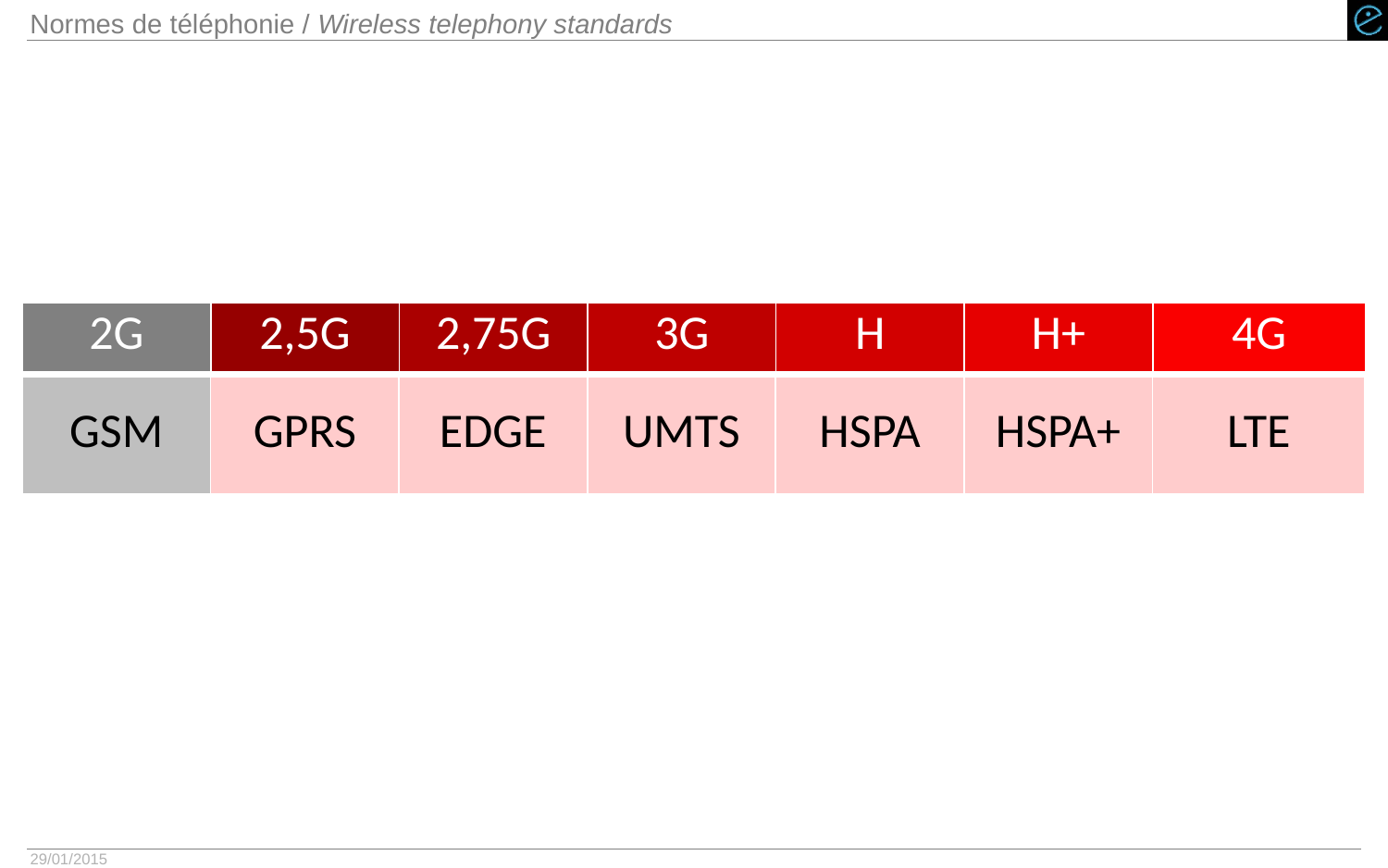

# Normes de téléphonie / Wireless telephony standards
| 2G | 2,5G | 2,75G | 3G | H | H+ | 4G |
| --- | --- | --- | --- | --- | --- | --- |
| GSM | GPRS | EDGE | UMTS | HSPA | HSPA+ | LTE |
| --- | --- | --- | --- | --- | --- | --- |
29/01/2015